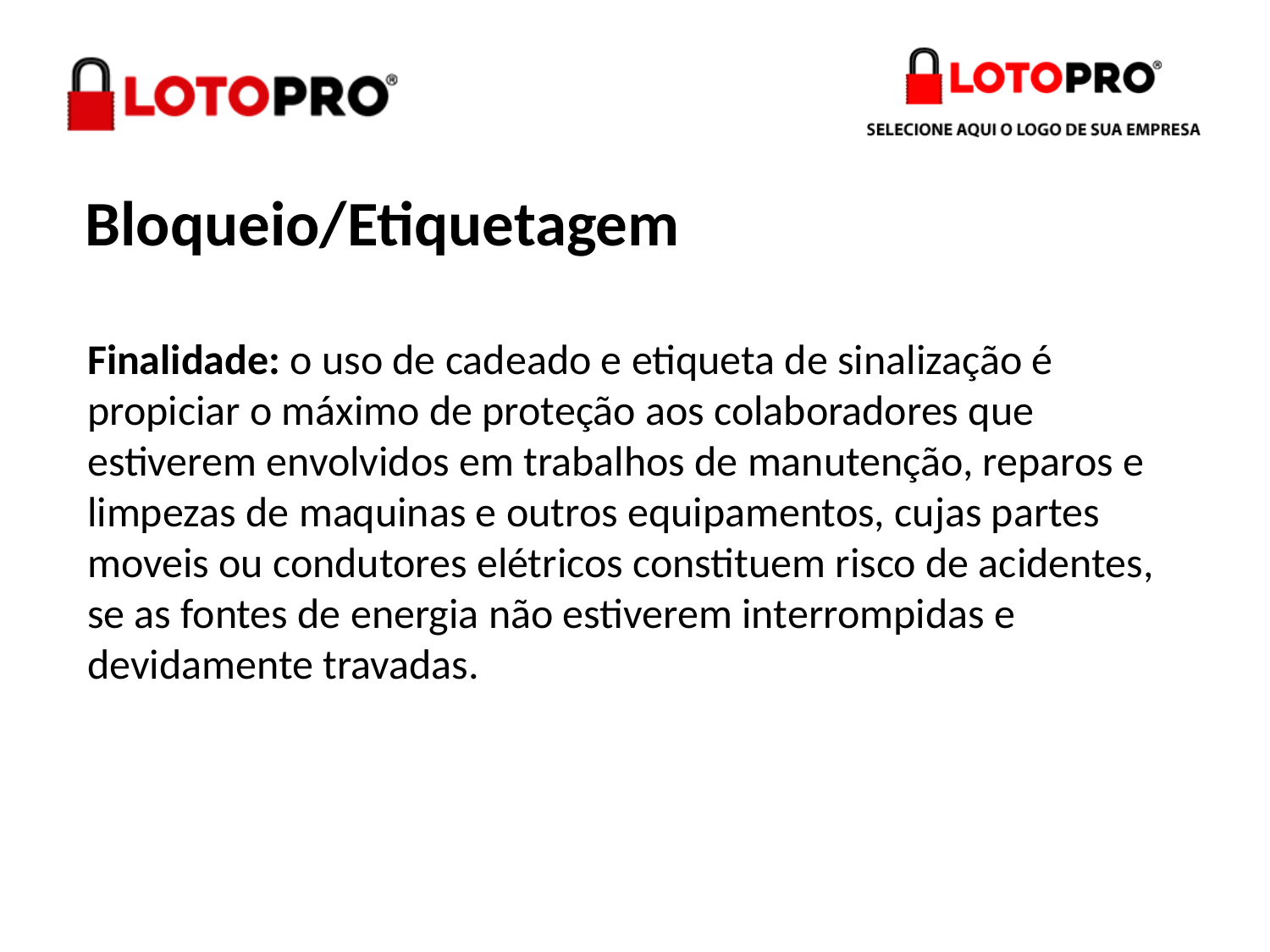

Bloqueio/Etiquetagem
Finalidade: o uso de cadeado e etiqueta de sinalização é propiciar o máximo de proteção aos colaboradores que estiverem envolvidos em trabalhos de manutenção, reparos e limpezas de maquinas e outros equipamentos, cujas partes moveis ou condutores elétricos constituem risco de acidentes, se as fontes de energia não estiverem interrompidas e devidamente travadas.